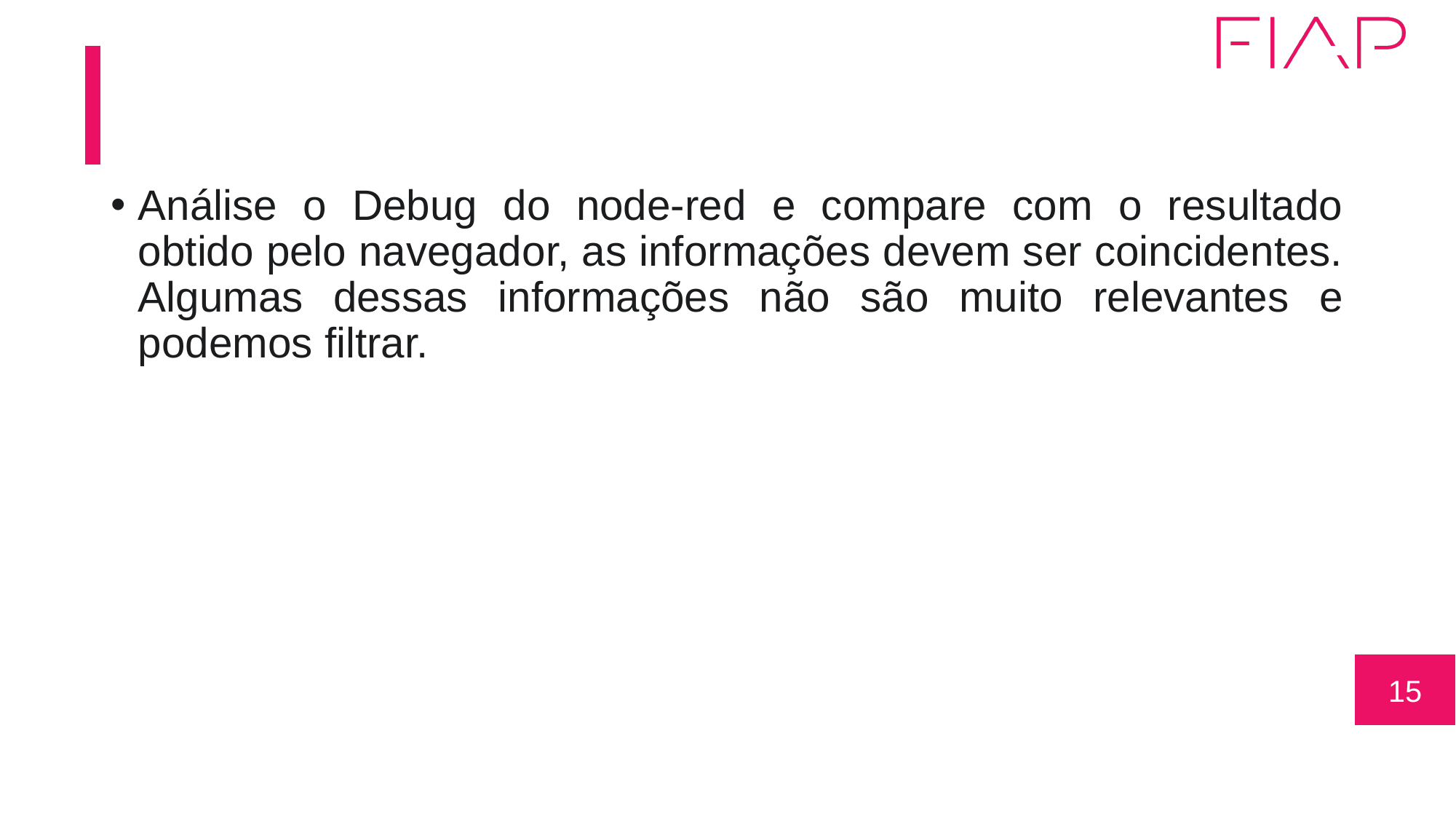

Análise o Debug do node-red e compare com o resultado obtido pelo navegador, as informações devem ser coincidentes. Algumas dessas informações não são muito relevantes e podemos filtrar.
15